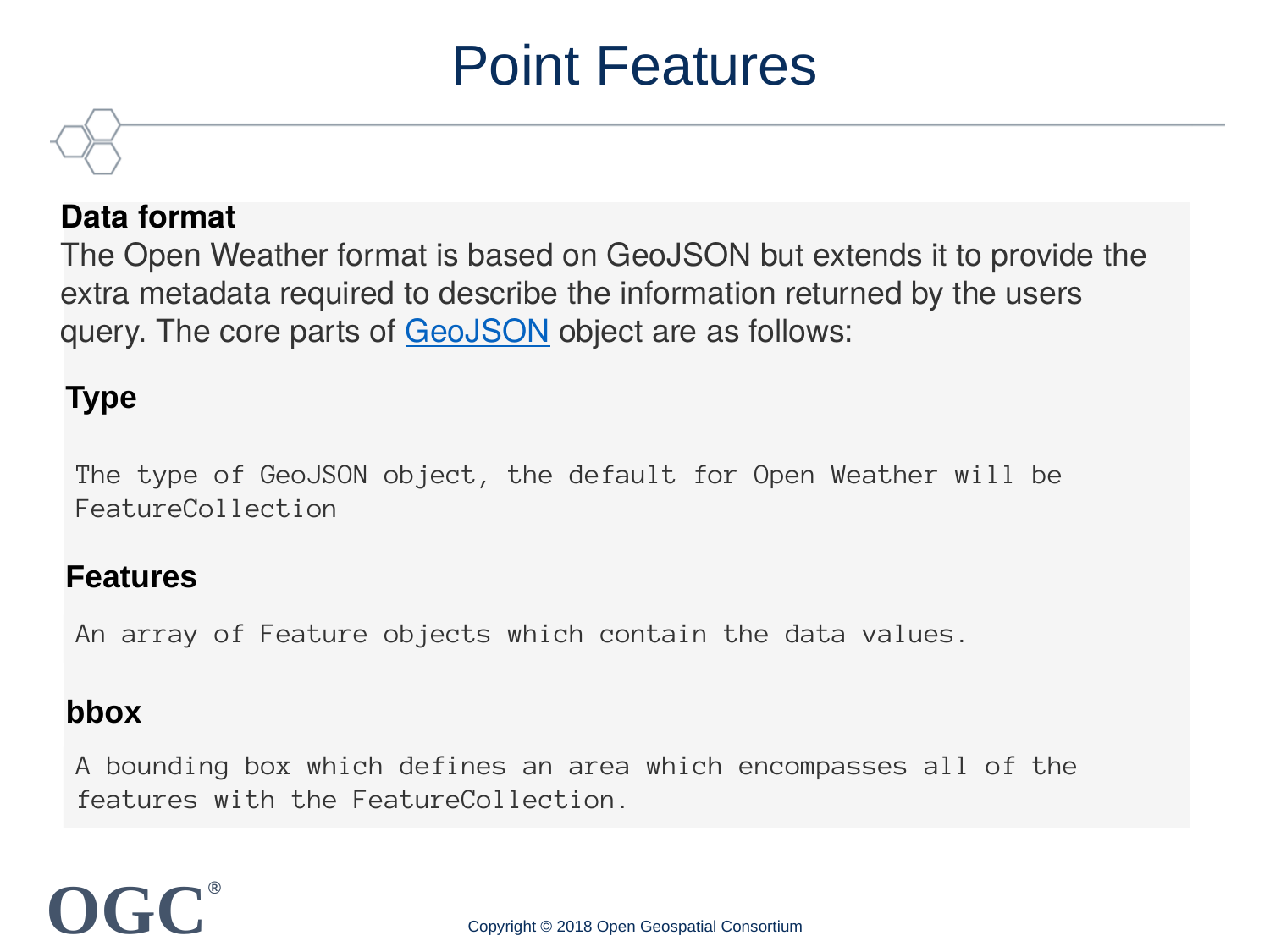

# Point Features
Data format
The Open Weather format is based on GeoJSON but extends it to provide the extra metadata required to describe the information returned by the users query. The core parts of GeoJSON object are as follows:

Type

The type of GeoJSON object, the default for Open Weather will be FeatureCollection
Features
An array of Feature objects which contain the data values.
bbox
A bounding box which defines an area which encompasses all of the features with the FeatureCollection.
Copyright © 2018 Open Geospatial Consortium